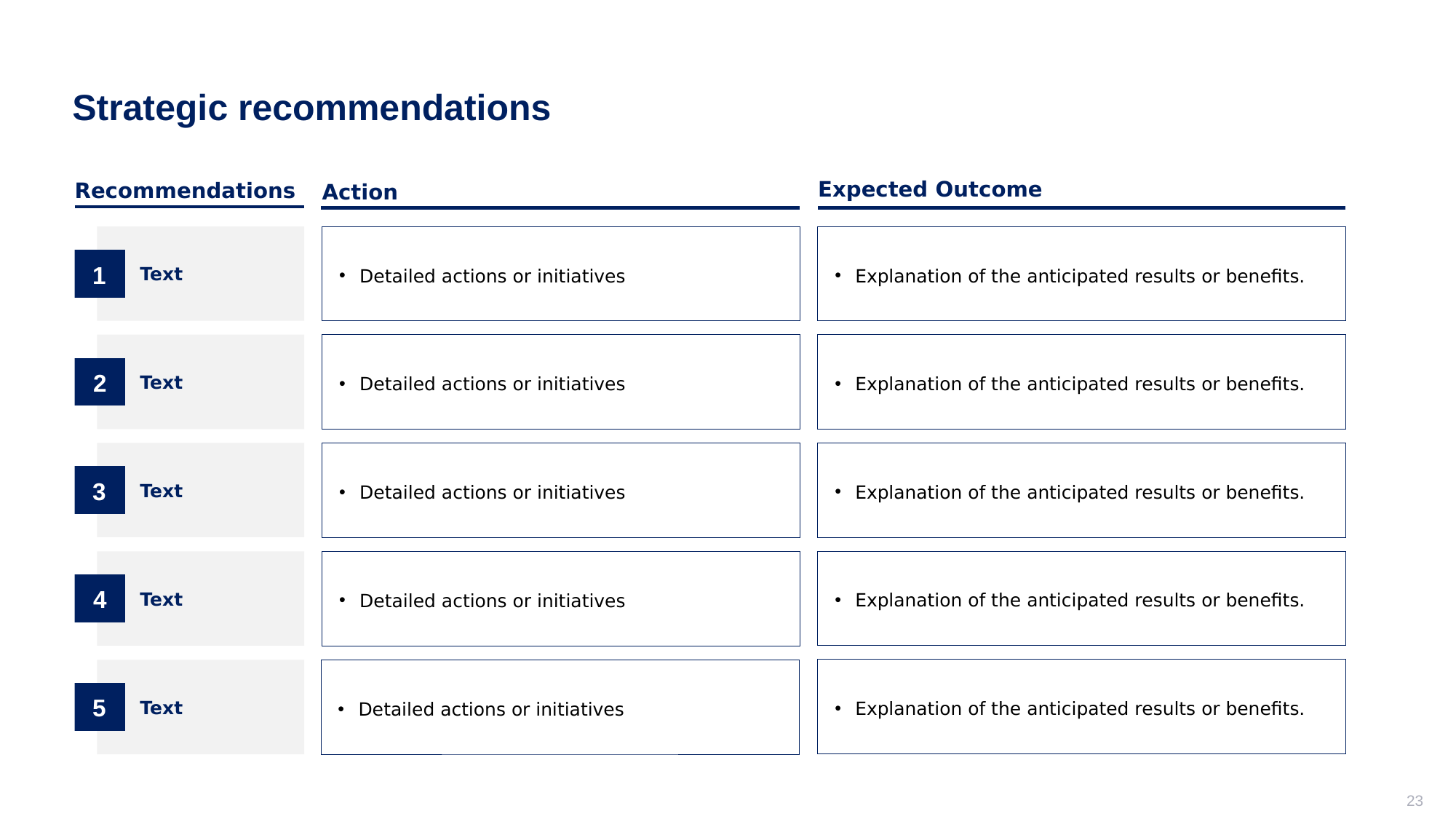

# Strategic recommendations
Expected Outcome
Recommendations
Action
Text
Explanation of the anticipated results or benefits.
Detailed actions or initiatives

1
Detailed actions or initiatives
Explanation of the anticipated results or benefits.
Text

2
Explanation of the anticipated results or benefits.
Text
Detailed actions or initiatives

3
Explanation of the anticipated results or benefits.
Detailed actions or initiatives
Text

4
Explanation of the anticipated results or benefits.
Text
Detailed actions or initiatives

5

23